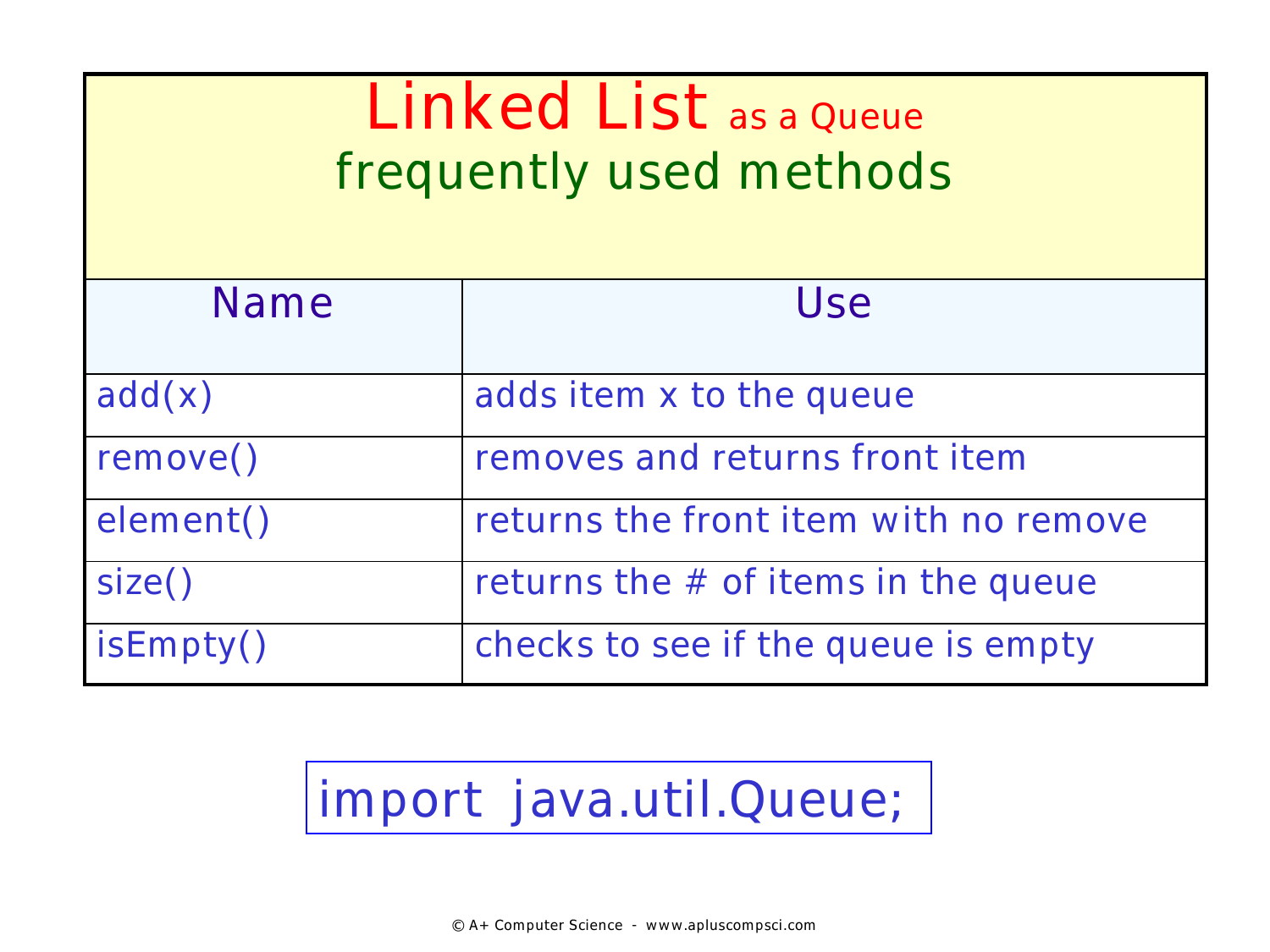

| Linked List as a Queue frequently used methods |  |
| --- | --- |
| Name | Use |
| add(x) | adds item x to the queue |
| remove() | removes and returns front item |
| element() | returns the front item with no remove |
| size() | returns the # of items in the queue |
| isEmpty() | checks to see if the queue is empty |
import  java.util.Queue;

© A+ Computer Science  -  www.apluscompsci.com